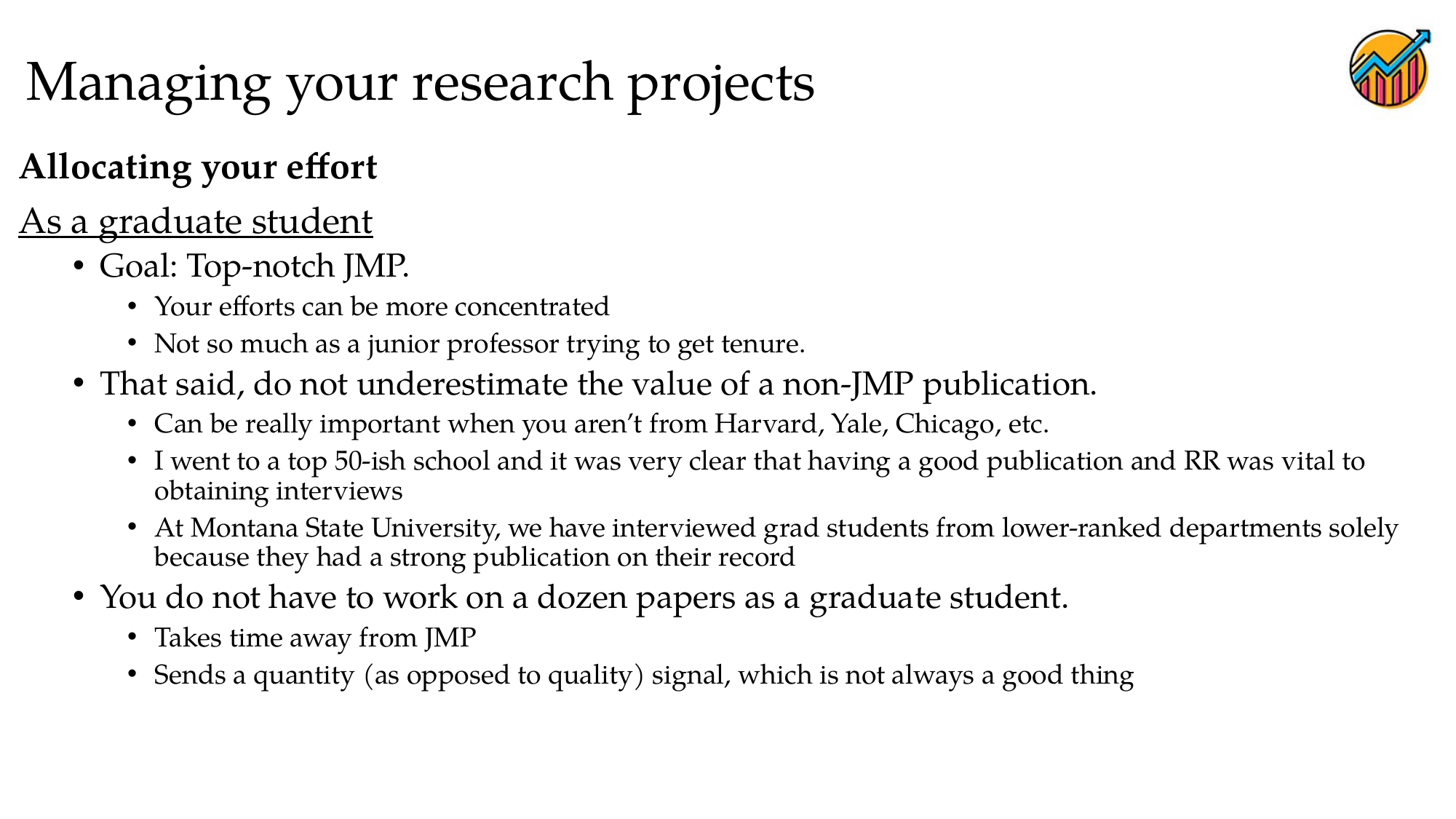

# Managing your research projects
Allocating your effort
As a graduate student
Goal: Top-notch JMP.
Your efforts can be more concentrated
Not so much as a junior professor trying to get tenure.
That said, do not underestimate the value of a non-JMP publication.
Can be really important when you aren’t from Harvard, Yale, Chicago, etc.
I went to a top 50-ish school and it was very clear that having a good publication and RR was vital to obtaining interviews
At Montana State University, we have interviewed grad students from lower-ranked departments solely because they had a strong publication on their record
You do not have to work on a dozen papers as a graduate student.
Takes time away from JMP
Sends a quantity (as opposed to quality) signal, which is not always a good thing